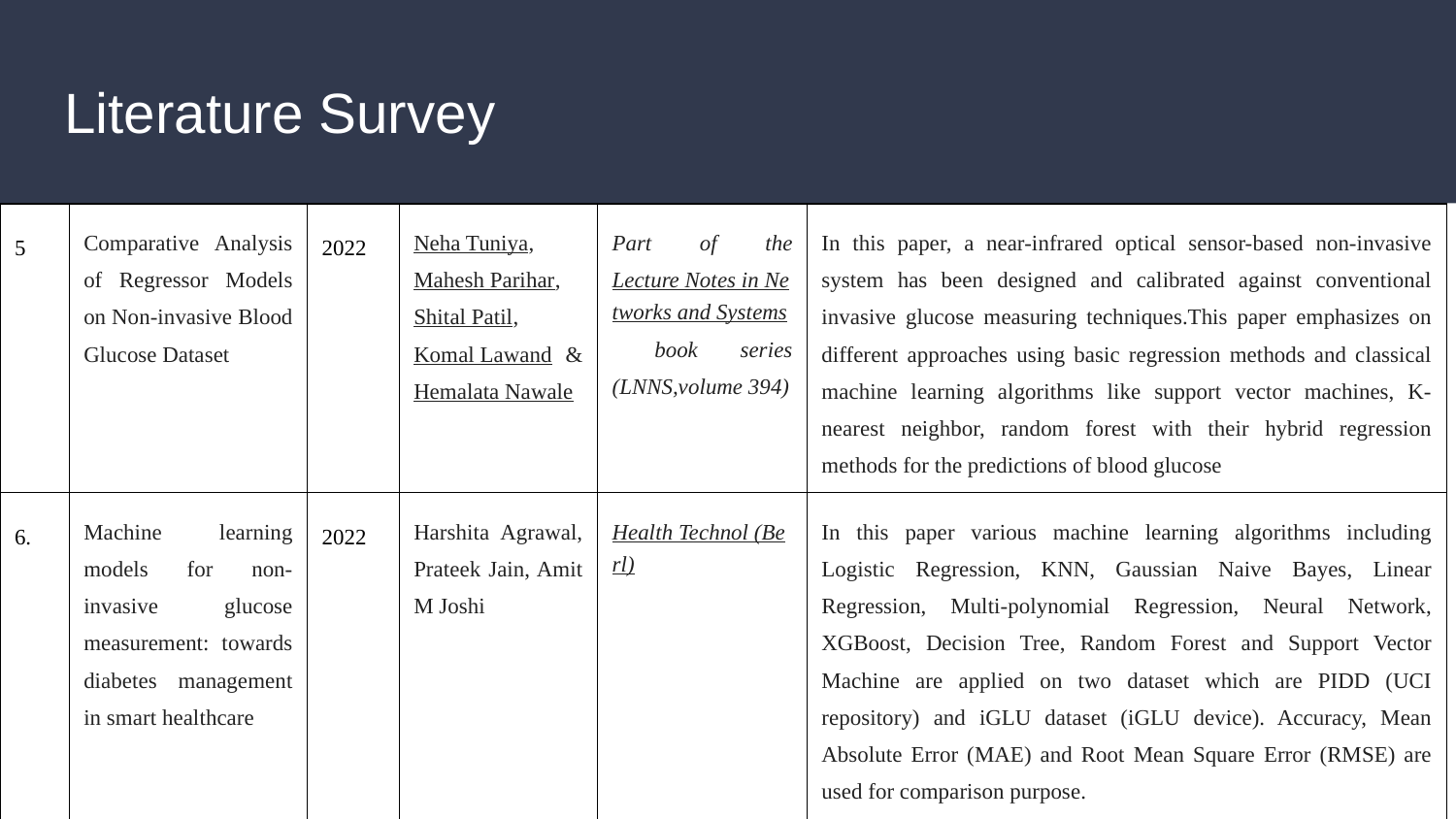

# Literature Survey
| 5 | Comparative Analysis of Regressor Models on Non-invasive Blood Glucose Dataset | 2022 | Neha Tuniya, Mahesh Parihar, Shital Patil, Komal Lawand & Hemalata Nawale | Part of the Lecture Notes in Networks and Systems book series (LNNS,volume 394) | In this paper, a near-infrared optical sensor-based non-invasive system has been designed and calibrated against conventional invasive glucose measuring techniques.This paper emphasizes on different approaches using basic regression methods and classical machine learning algorithms like support vector machines, K-nearest neighbor, random forest with their hybrid regression methods for the predictions of blood glucose |
| --- | --- | --- | --- | --- | --- |
| 6. | Machine learning models for non-invasive glucose measurement: towards diabetes management in smart healthcare | 2022 | Harshita Agrawal, Prateek Jain, Amit M Joshi | Health Technol (Berl) | In this paper various machine learning algorithms including Logistic Regression, KNN, Gaussian Naive Bayes, Linear Regression, Multi-polynomial Regression, Neural Network, XGBoost, Decision Tree, Random Forest and Support Vector Machine are applied on two dataset which are PIDD (UCI repository) and iGLU dataset (iGLU device). Accuracy, Mean Absolute Error (MAE) and Root Mean Square Error (RMSE) are used for comparison purpose. |